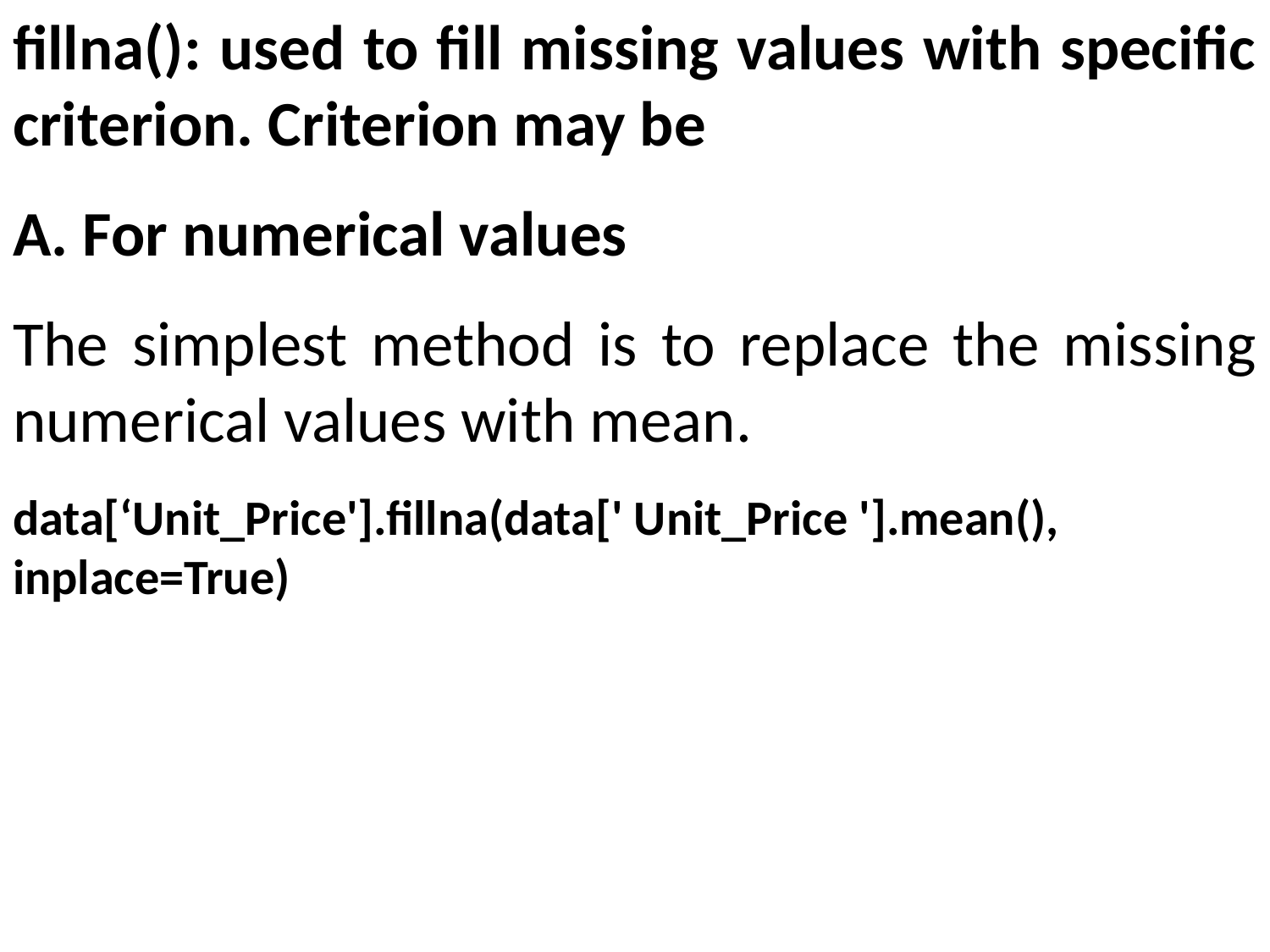

fillna(): used to fill missing values with specific criterion. Criterion may be
A. For numerical values
The simplest method is to replace the missing numerical values with mean.
data[‘Unit_Price'].fillna(data[' Unit_Price '].mean(), inplace=True)